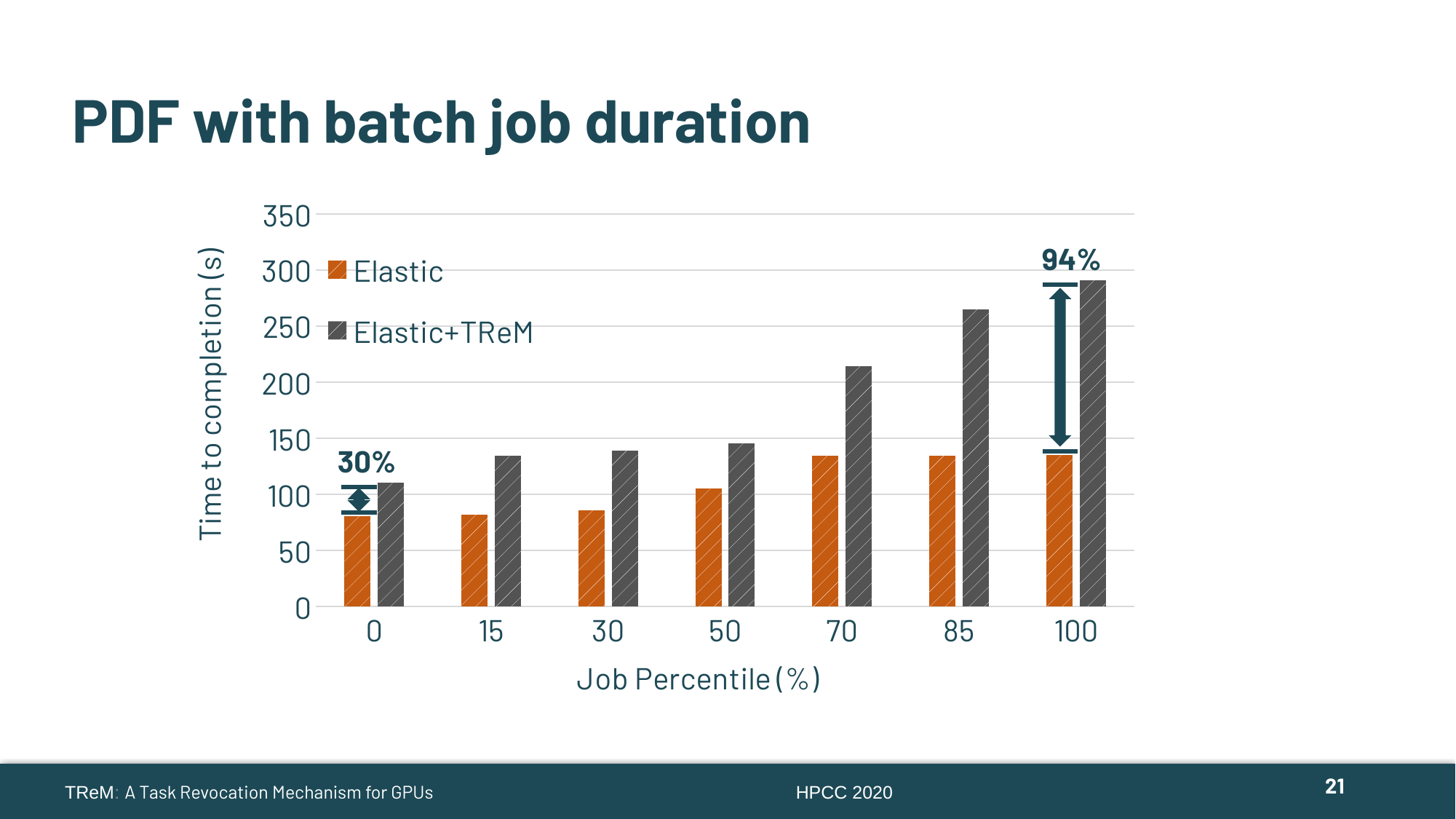

# PDF with batch job duration

### Chart

| Category | Elastic | Elastic+TReM |
|---|---|---|
| 0 | 80.5 | 110.0 |
| 15 | 82.0 | 134.1 |
| 30 | 86.0 | 138.7 |
| 50 | 104.9 | 145.5 |
| 70 | 134.2 | 214.3 |
| 85 | 134.6 | 265.0 |
| 100 | 134.7 | 291.0 |
94%

30%

21

HPCC 2020
TReM: A Task Revocation Mechanism for GPUs